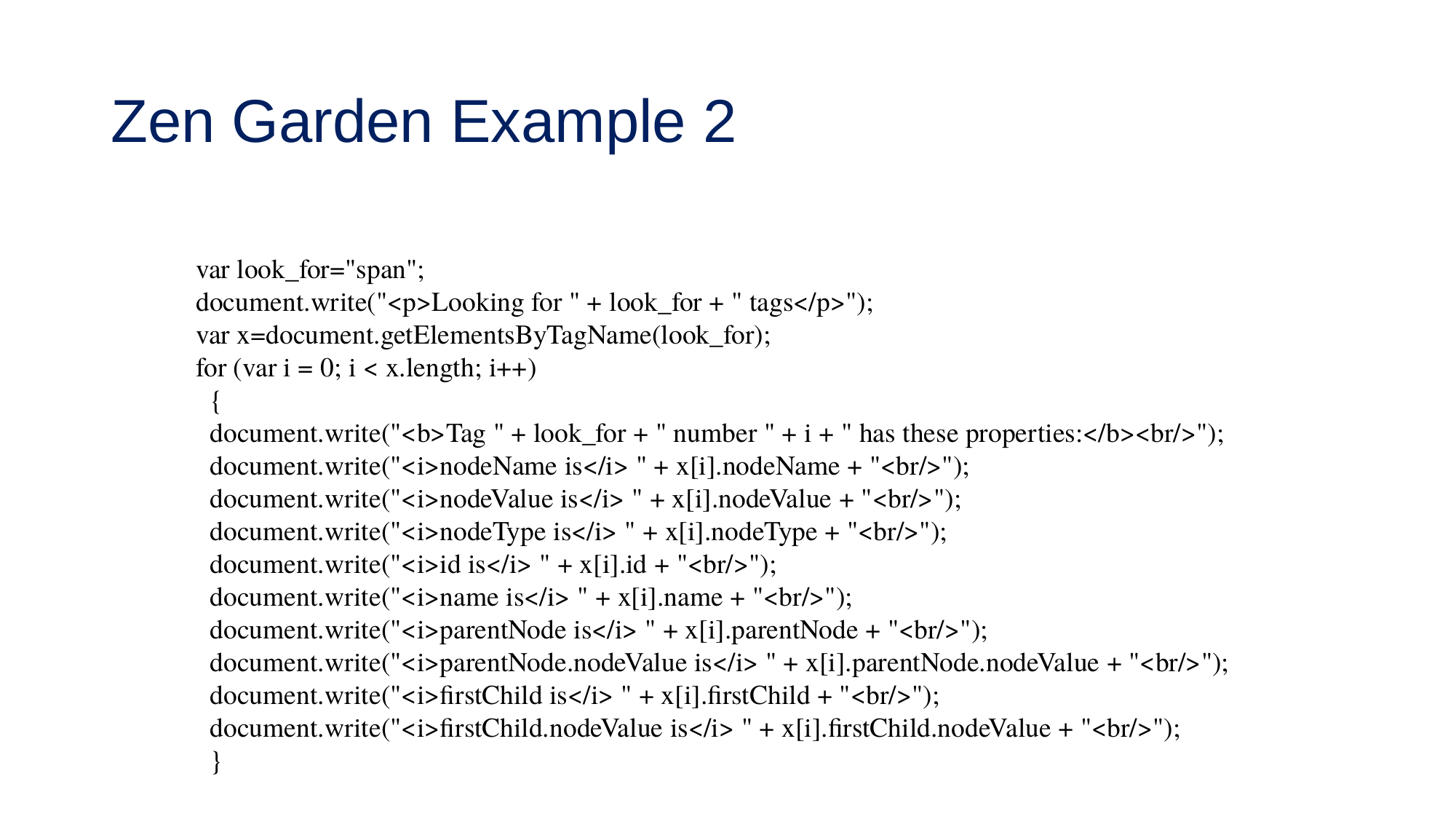

# Zen Garden Example 2
var look_for="span";
document.write("<p>Looking for " + look_for + " tags</p>");
var x=document.getElementsByTagName(look_for);
for (var i = 0; i < x.length; i++)
  {
  document.write("<b>Tag " + look_for + " number " + i + " has these properties:</b><br/>");
  document.write("<i>nodeName is</i> " + x[i].nodeName + "<br/>");
  document.write("<i>nodeValue is</i> " + x[i].nodeValue + "<br/>");
  document.write("<i>nodeType is</i> " + x[i].nodeType + "<br/>");
  document.write("<i>id is</i> " + x[i].id + "<br/>");
  document.write("<i>name is</i> " + x[i].name + "<br/>");
  document.write("<i>parentNode is</i> " + x[i].parentNode + "<br/>");
  document.write("<i>parentNode.nodeValue is</i> " + x[i].parentNode.nodeValue + "<br/>");
  document.write("<i>firstChild is</i> " + x[i].firstChild + "<br/>");
  document.write("<i>firstChild.nodeValue is</i> " + x[i].firstChild.nodeValue + "<br/>");
  }